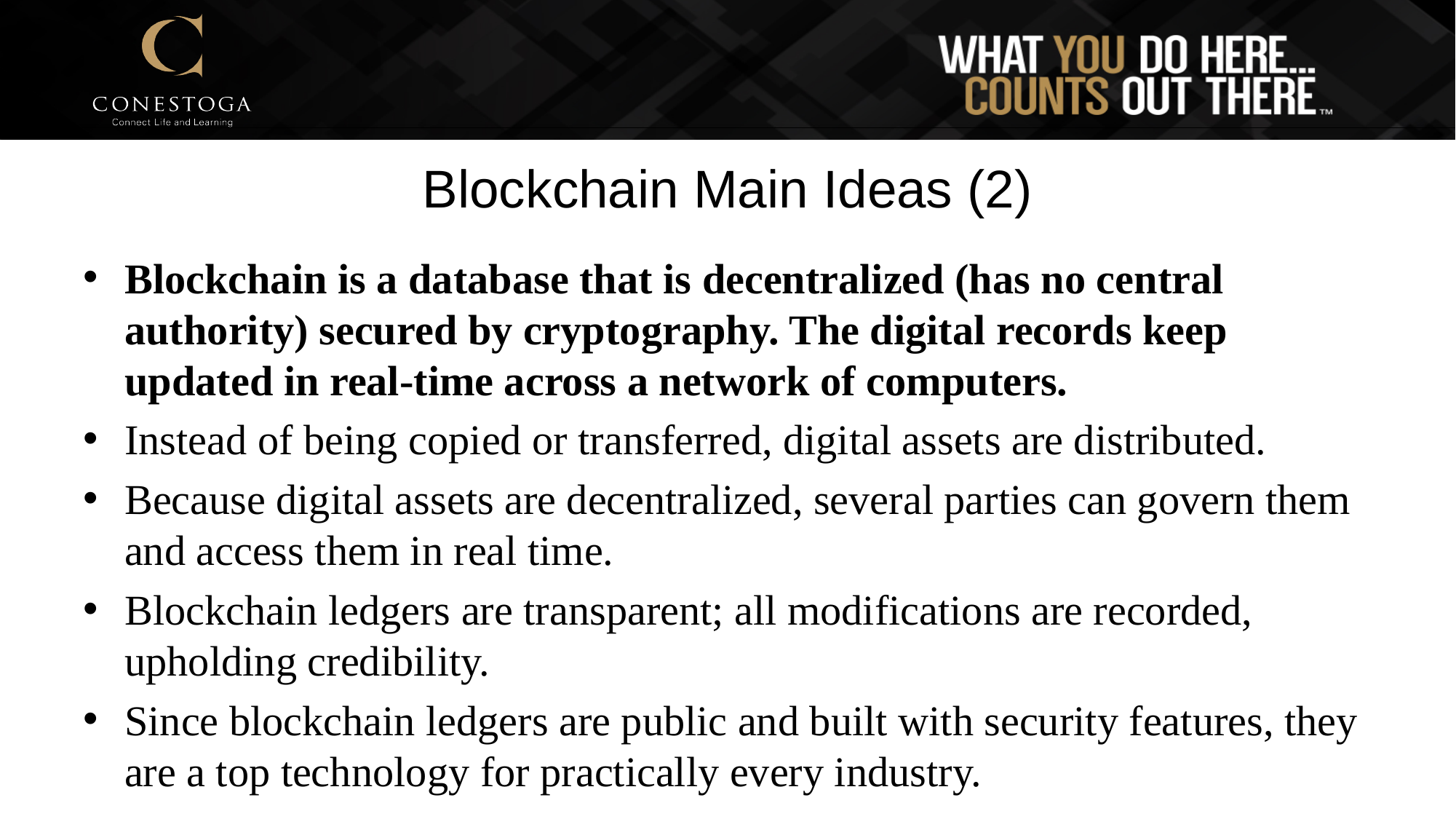

# Blockchain Main Ideas (2)
Blockchain is a database that is decentralized (has no central authority) secured by cryptography. The digital records keep updated in real-time across a network of computers.
Instead of being copied or transferred, digital assets are distributed.
Because digital assets are decentralized, several parties can govern them and access them in real time.
Blockchain ledgers are transparent; all modifications are recorded, upholding credibility.
Since blockchain ledgers are public and built with security features, they are a top technology for practically every industry.